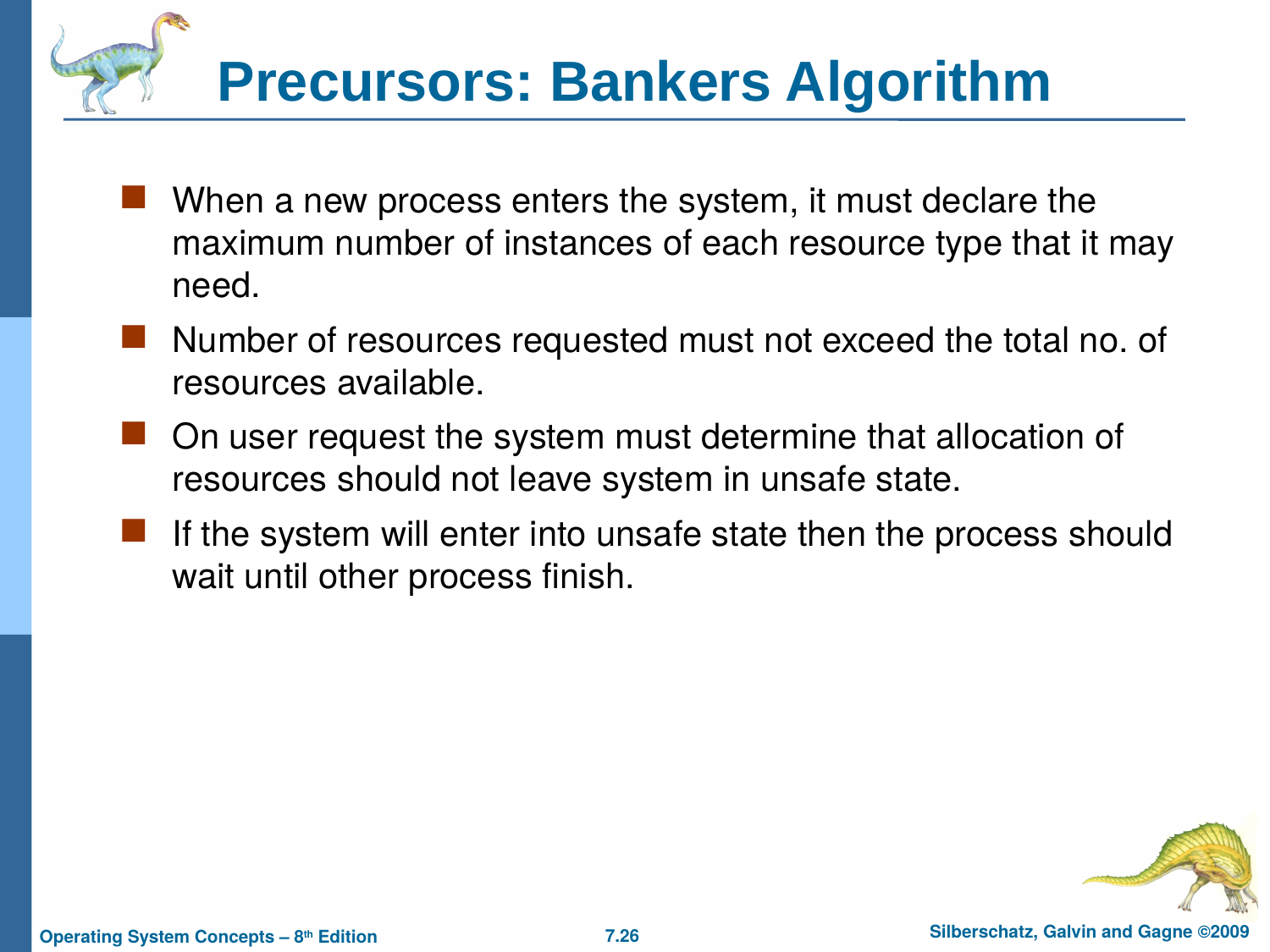

# Precursors: Bankers Algorithm
When a new process enters the system, it must declare the maximum number of instances of each resource type that it may need.
Number of resources requested must not exceed the total no. of resources available.
On user request the system must determine that allocation of resources should not leave system in unsafe state.
If the system will enter into unsafe state then the process should wait until other process finish.